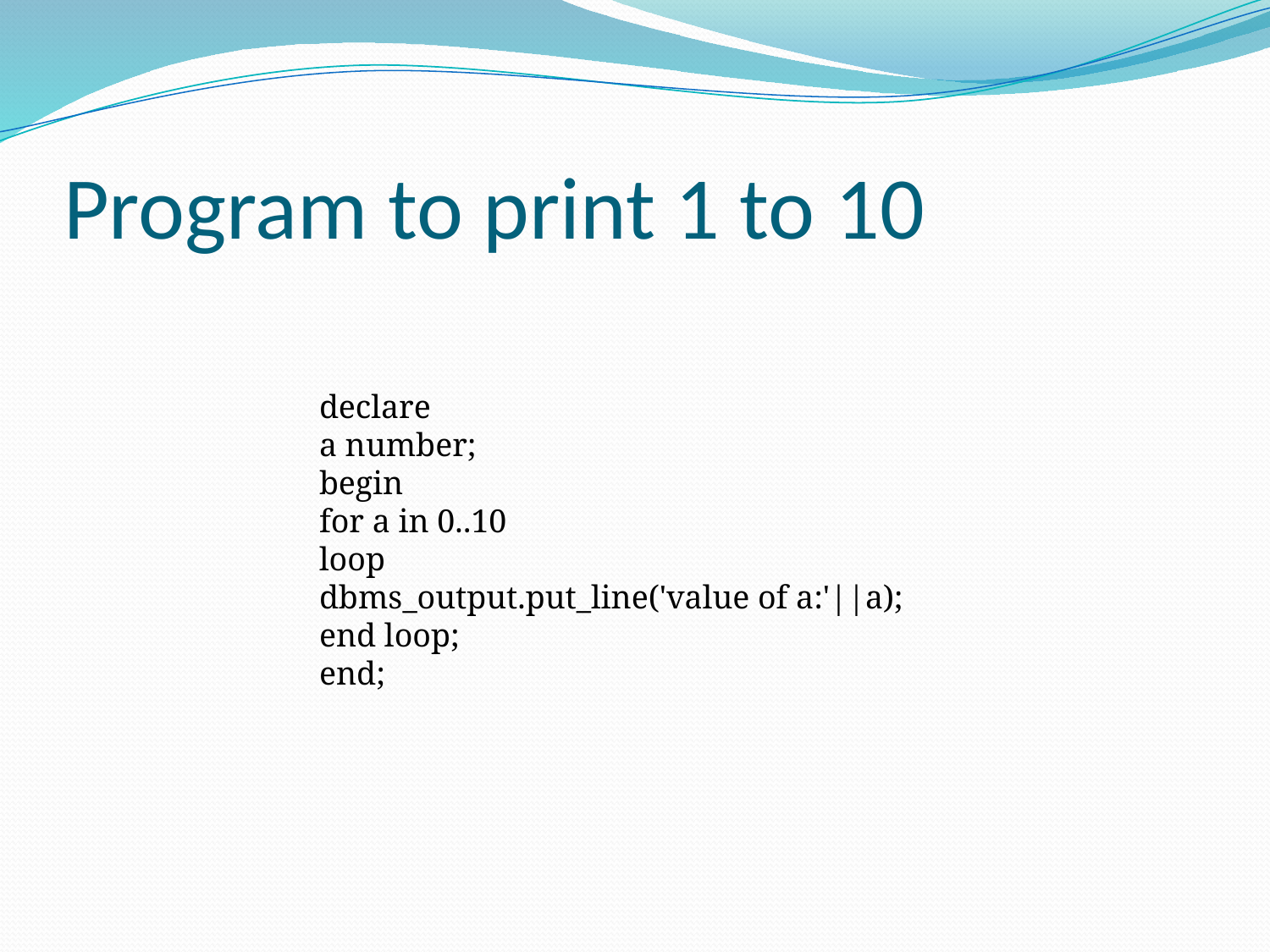

# Program to print 1 to 10

declare
a number;
begin
for a in 0..10
loop
dbms_output.put_line('value of a:'||a);
end loop;
end;